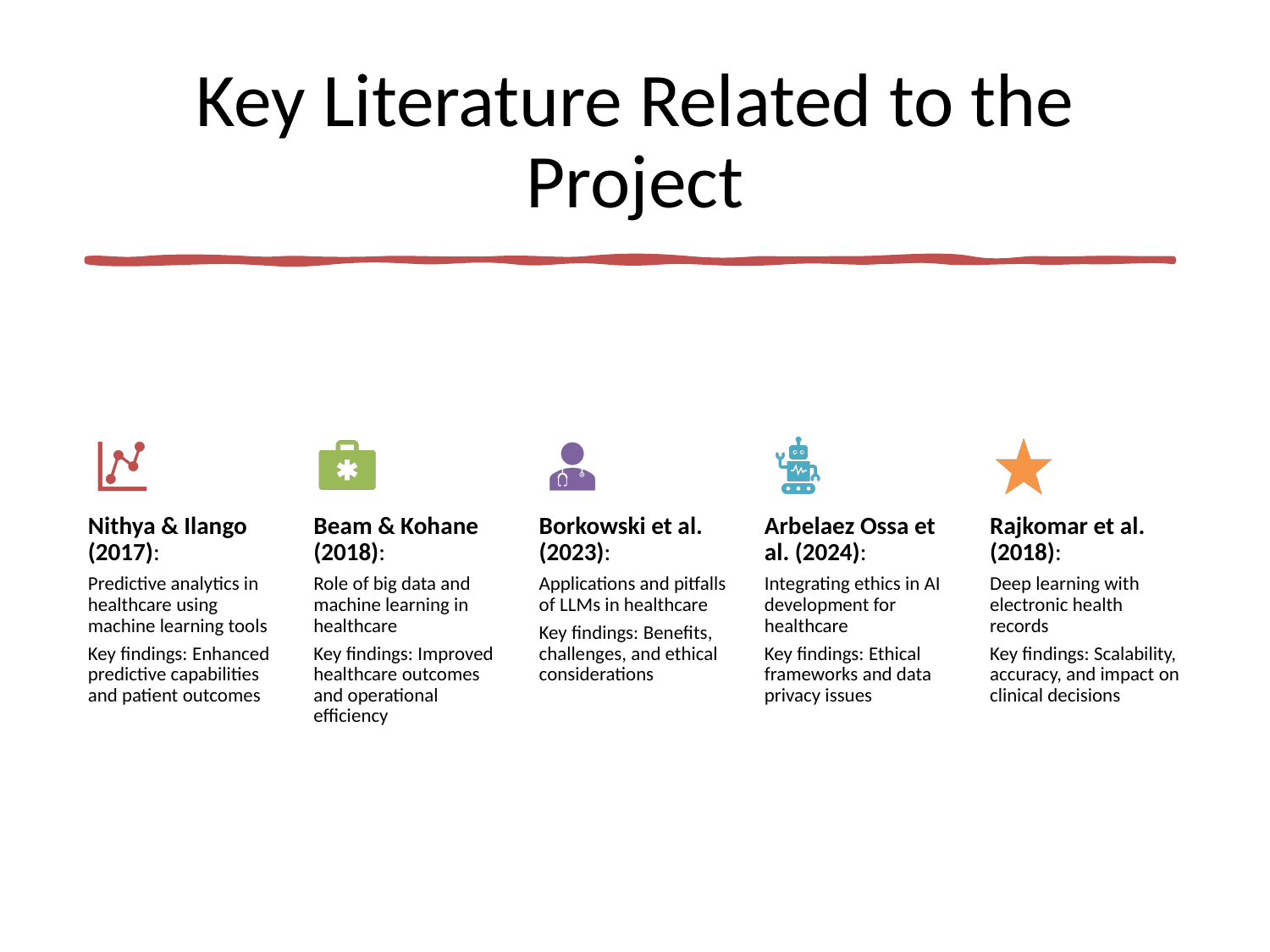

# Key Literature Related to the Project

Nithya & Ilango (2017):
Predictive analytics in healthcare using machine learning tools
Key findings: Enhanced predictive capabilities and patient outcomes
Beam & Kohane (2018):
Role of big data and machine learning in healthcare
Key findings: Improved healthcare outcomes and operational efficiency
Borkowski et al. (2023):
Applications and pitfalls of LLMs in healthcare
Key findings: Benefits, challenges, and ethical considerations
Arbelaez Ossa et al. (2024):
Integrating ethics in AI development for healthcare
Key findings: Ethical frameworks and data privacy issues
Rajkomar et al. (2018):
Deep learning with electronic health records
Key findings: Scalability, accuracy, and impact on clinical decisions